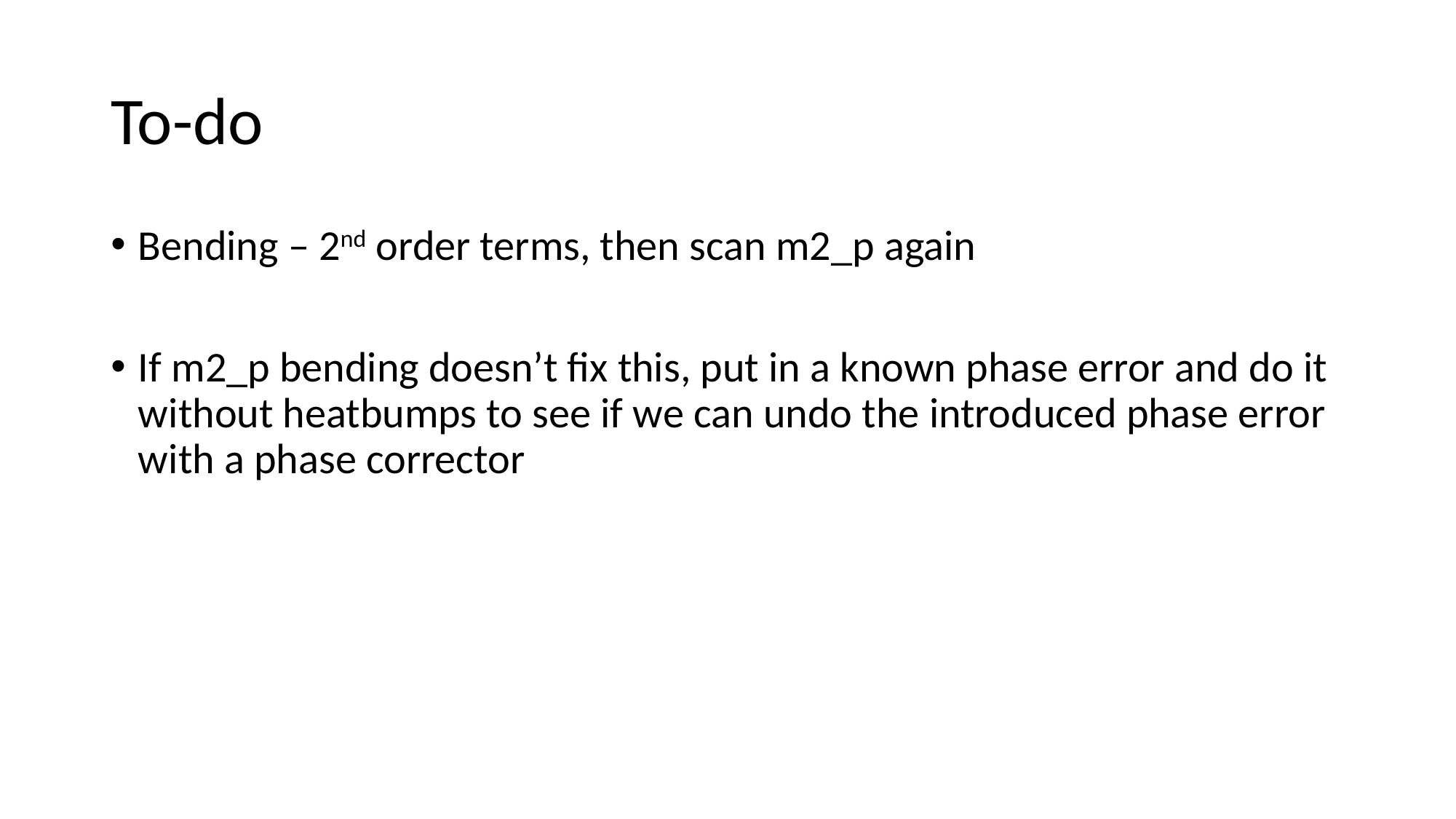

# To-do
Bending – 2nd order terms, then scan m2_p again

If m2_p bending doesn’t fix this, put in a known phase error and do it without heatbumps to see if we can undo the introduced phase error with a phase corrector